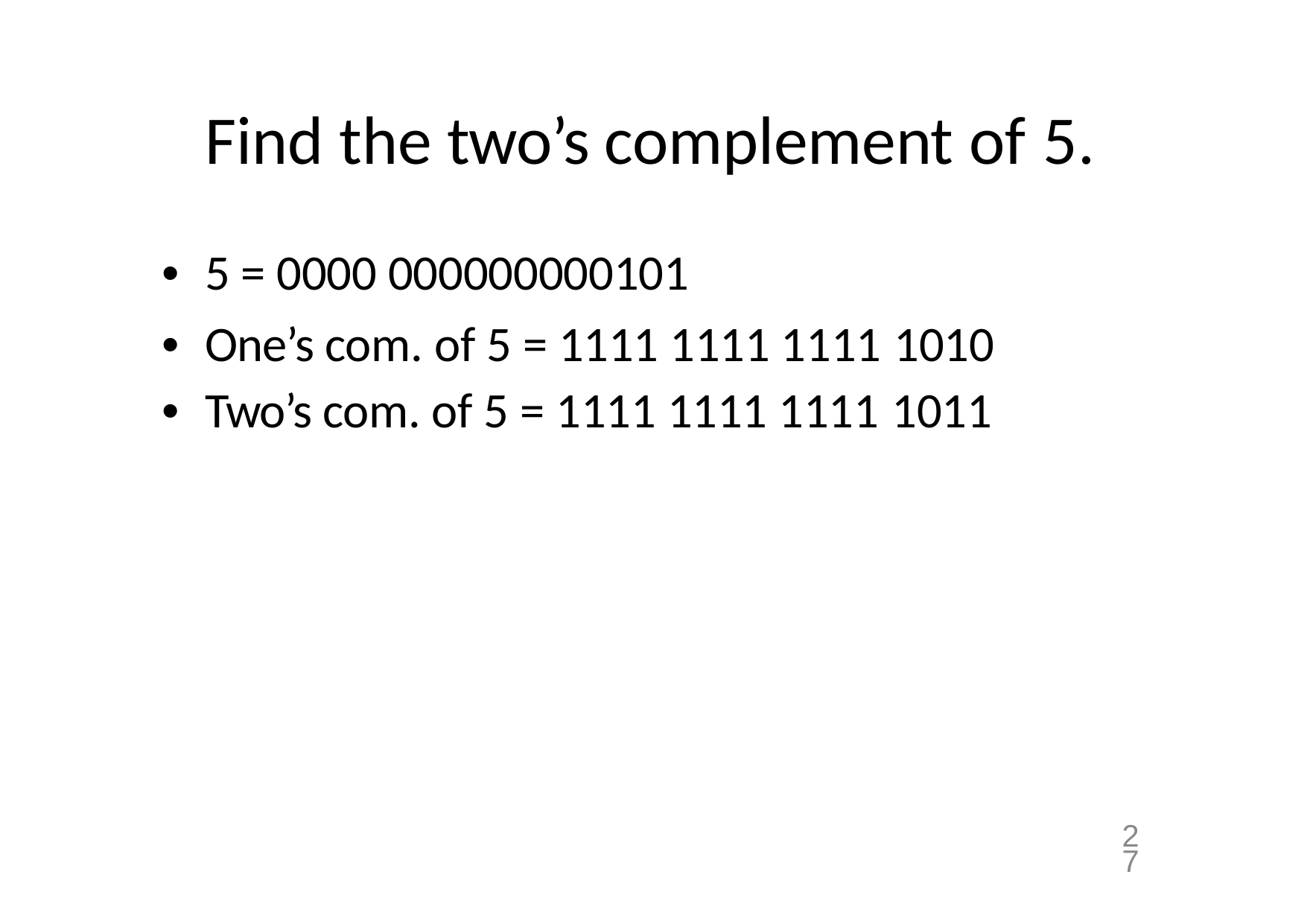

# Find the two’s complement of 5.

•	5 = 0000 000000000101
•	One’s com. of 5 = 1111 1111 1111 1010
•	Two’s com. of 5 = 1111 1111 1111 1011

27